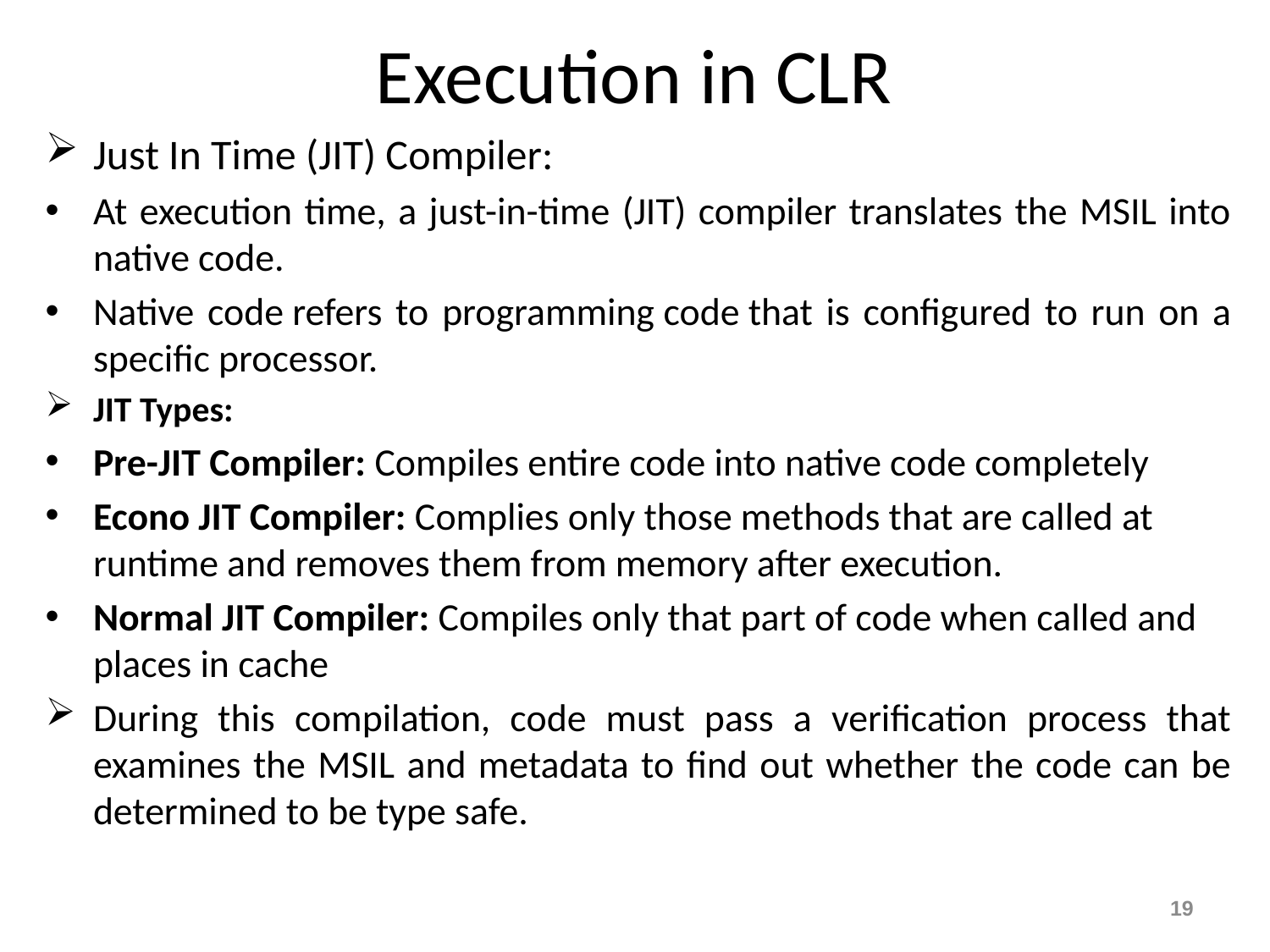

# Execution in CLR
Just In Time (JIT) Compiler:
At execution time, a just-in-time (JIT) compiler translates the MSIL into native code.
Native code refers to programming code that is configured to run on a specific processor.
JIT Types:
Pre-JIT Compiler: Compiles entire code into native code completely
Econo JIT Compiler: Complies only those methods that are called at runtime and removes them from memory after execution.
Normal JIT Compiler: Compiles only that part of code when called and places in cache
During this compilation, code must pass a verification process that examines the MSIL and metadata to find out whether the code can be determined to be type safe.

19